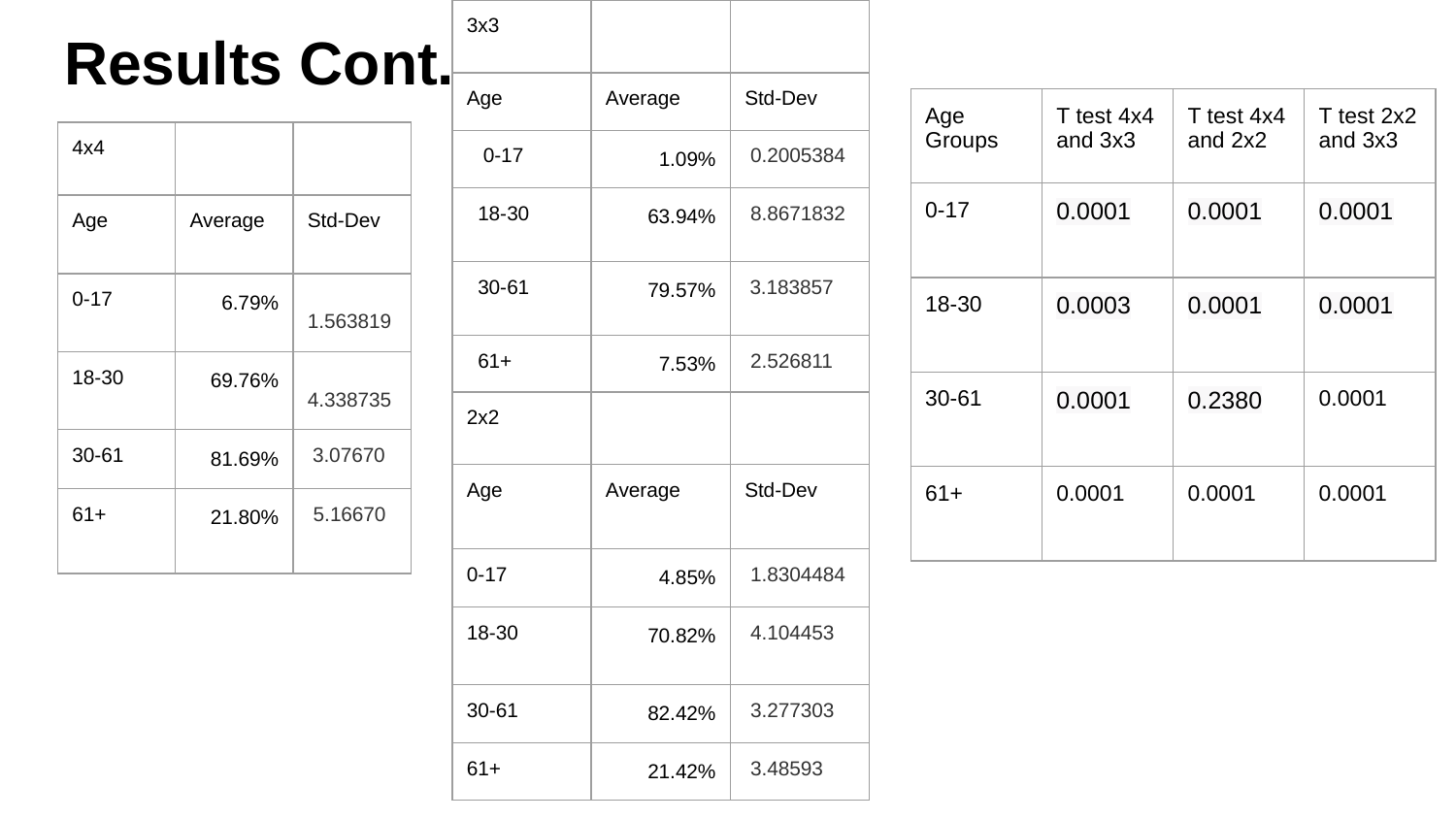

| 3x3 |  |  |
| --- | --- | --- |
| Age | Average | Std-Dev |
| 0-17 | 1.09% | 0.2005384 |
| 18-30 | 63.94% | 8.8671832 |
| 30-61 | 79.57% | 3.183857 |
| 61+ | 7.53% | 2.526811 |
# Results Cont.
| Age Groups | T test 4x4 and 3x3 | T test 4x4 and 2x2 | T test 2x2 and 3x3 |
| --- | --- | --- | --- |
| 0-17 | 0.0001 | 0.0001 | 0.0001 |
| 18-30 | 0.0003 | 0.0001 | 0.0001 |
| 30-61 | 0.0001 | 0.2380 | 0.0001 |
| 61+ | 0.0001 | 0.0001 | 0.0001 |
| 4x4 |  |  |
| --- | --- | --- |
| Age | Average | Std-Dev |
| 0-17 | 6.79% | 1.563819 |
| 18-30 | 69.76% | 4.338735 |
| 30-61 | 81.69% | 3.07670 |
| 61+ | 21.80% | 5.16670 |

Accuracy based on age ranges:

4x4
0-17 6.79%
18-30 69.76%
30-61 81.69%
61+ 21.80%

3x3
0-17 1.09%
18-30 63.94%
30-61 79.57%
61+ 7.53%

2x2
0-17 4.85%
18-30 70.82%
30-61 82.42%
61+ 21.42%
4x4
| Age | Average | Std-Dev |
| --- | --- | --- |
| 0-17 | 6.79% |  |
|  |  |  |
|  |  |  |
|  |  |  |
| 2x2 |  |  |
| --- | --- | --- |
| Age | Average | Std-Dev |
| 0-17 | 4.85% | 1.8304484 |
| 18-30 | 70.82% | 4.104453 |
| 30-61 | 82.42% | 3.277303 |
| 61+ | 21.42% | 3.48593 |